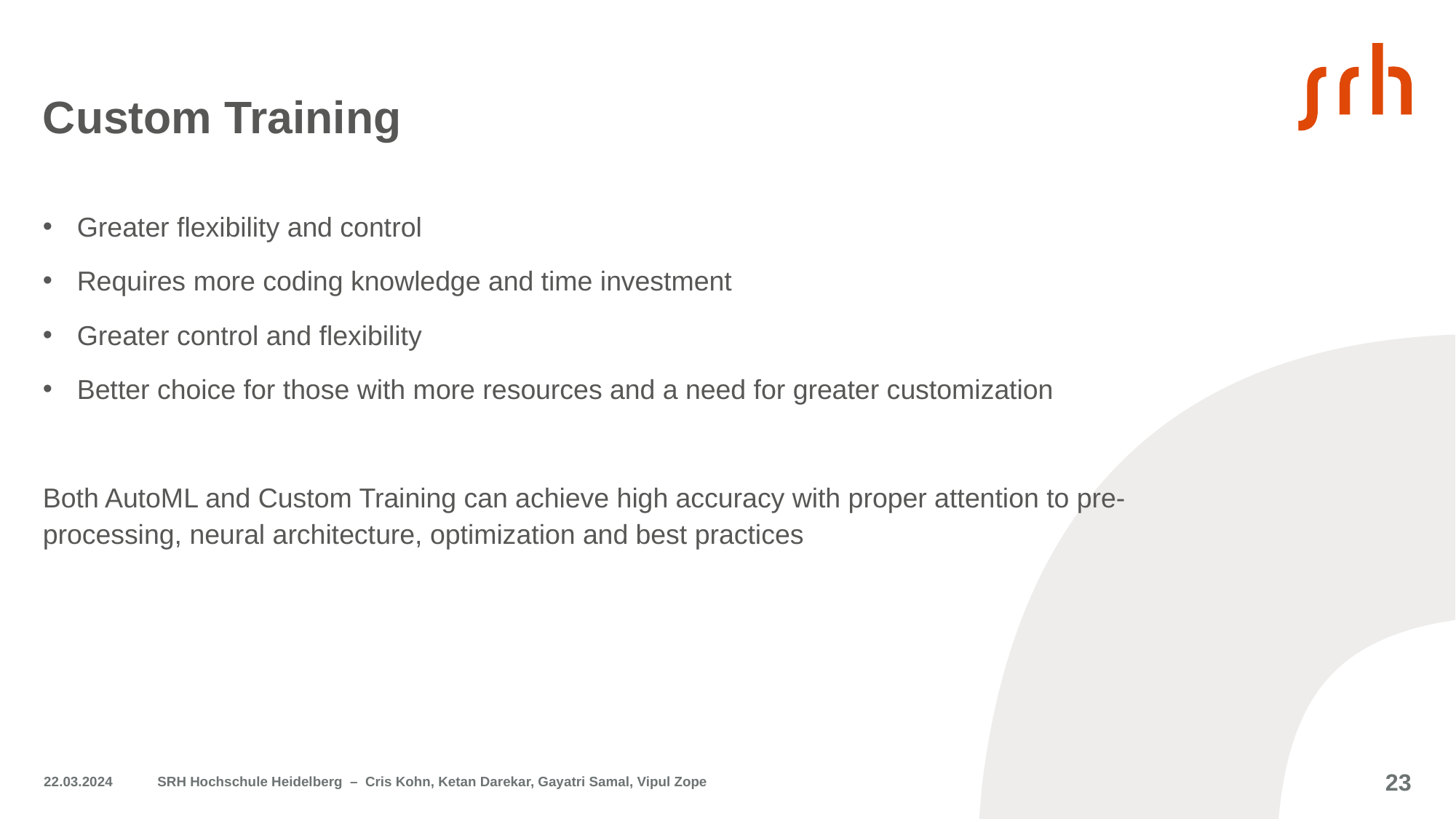

# Custom Training
Greater flexibility and control
Requires more coding knowledge and time investment
Greater control and flexibility
Better choice for those with more resources and a need for greater customization

Both AutoML and Custom Training can achieve high accuracy with proper attention to pre-processing, neural architecture, optimization and best practices
22.03.2024
SRH Hochschule Heidelberg  –  Cris Kohn, Ketan Darekar, Gayatri Samal, Vipul Zope
23